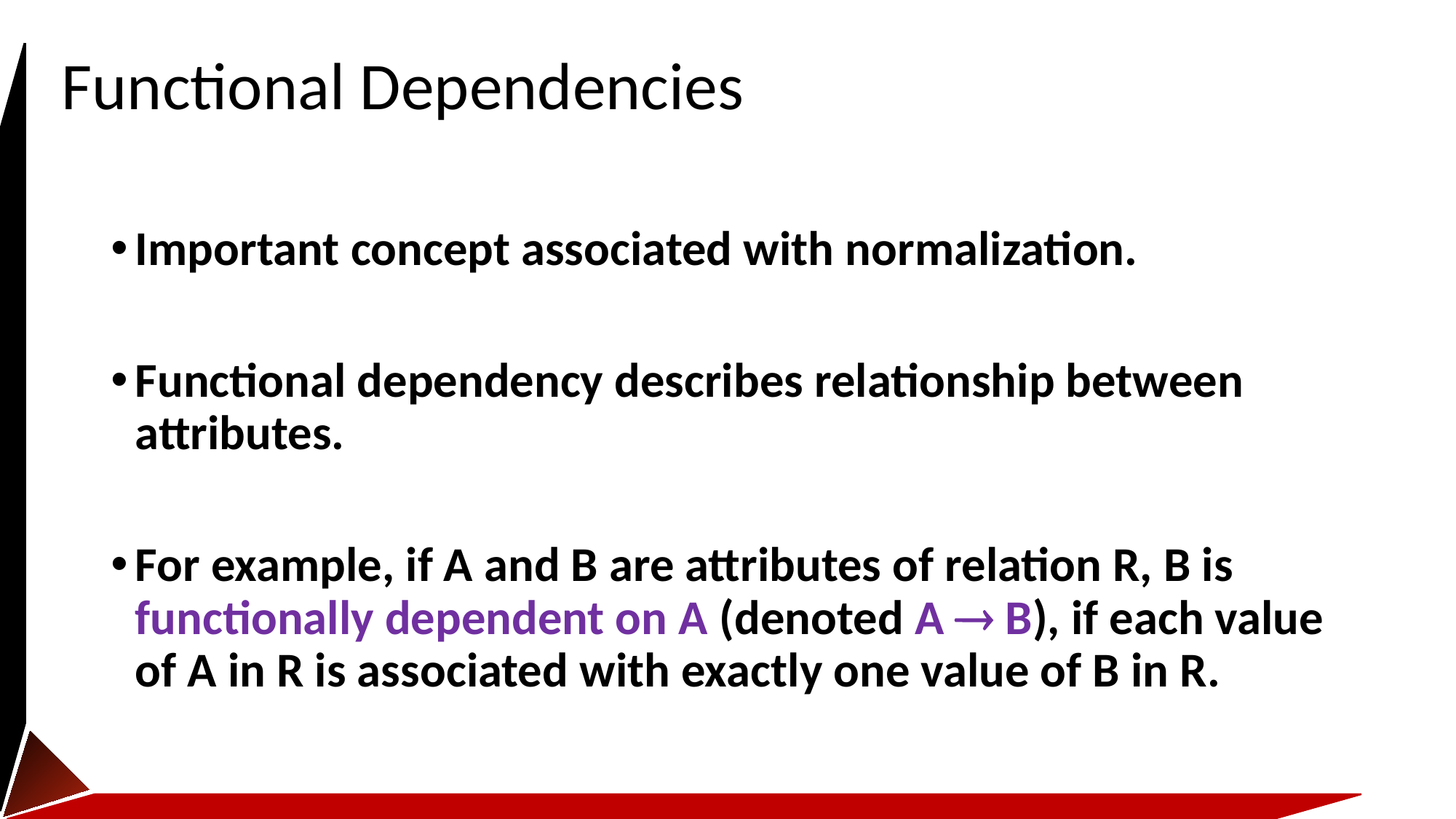

# Functional Dependencies
Important concept associated with normalization.

Functional dependency describes relationship between attributes.

For example, if A and B are attributes of relation R, B is functionally dependent on A (denoted A → B), if each value of A in R is associated with exactly one value of B in R.